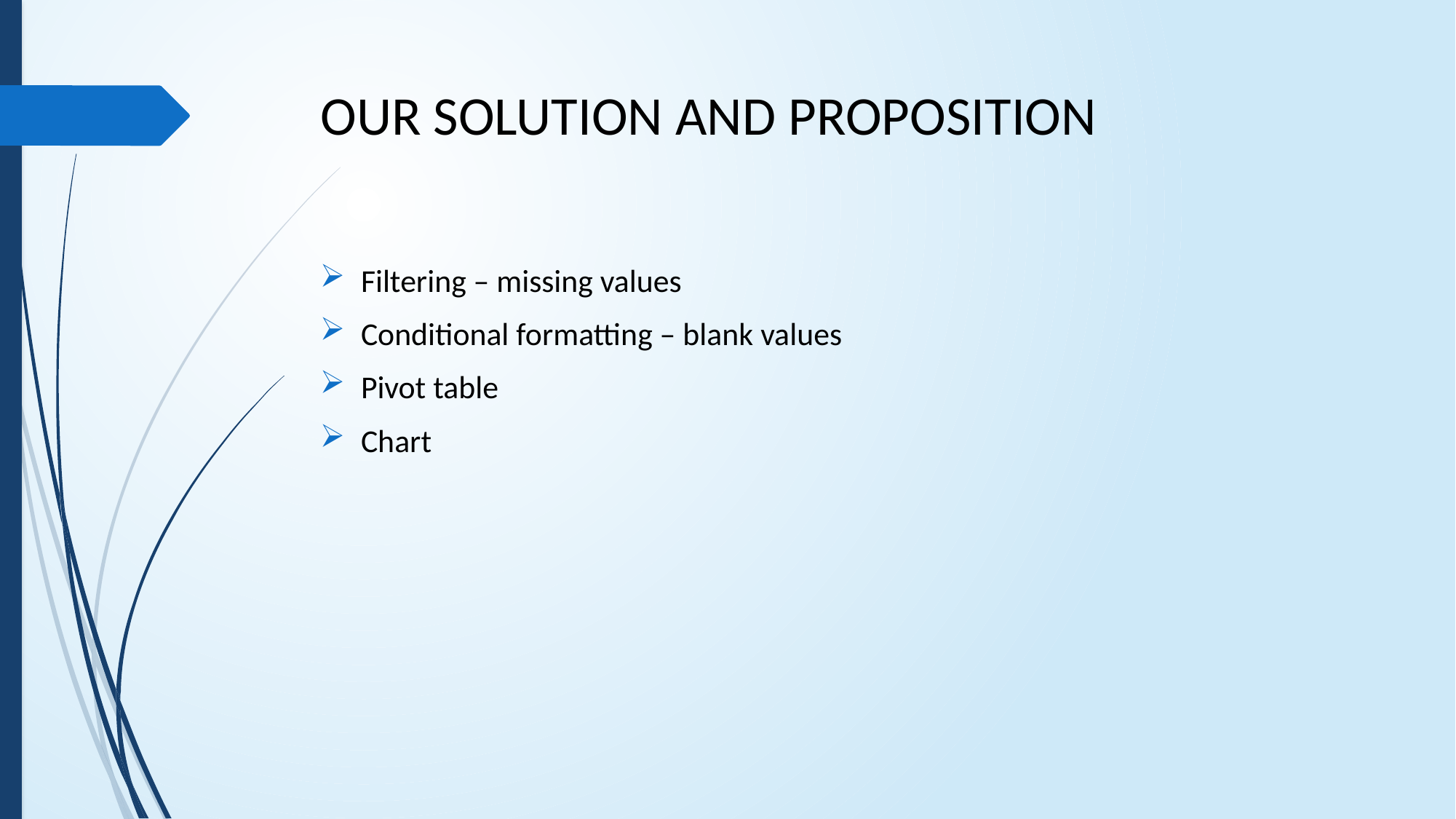

# OUR SOLUTION AND PROPOSITION
Filtering – missing values
Conditional formatting – blank values
Pivot table
Chart